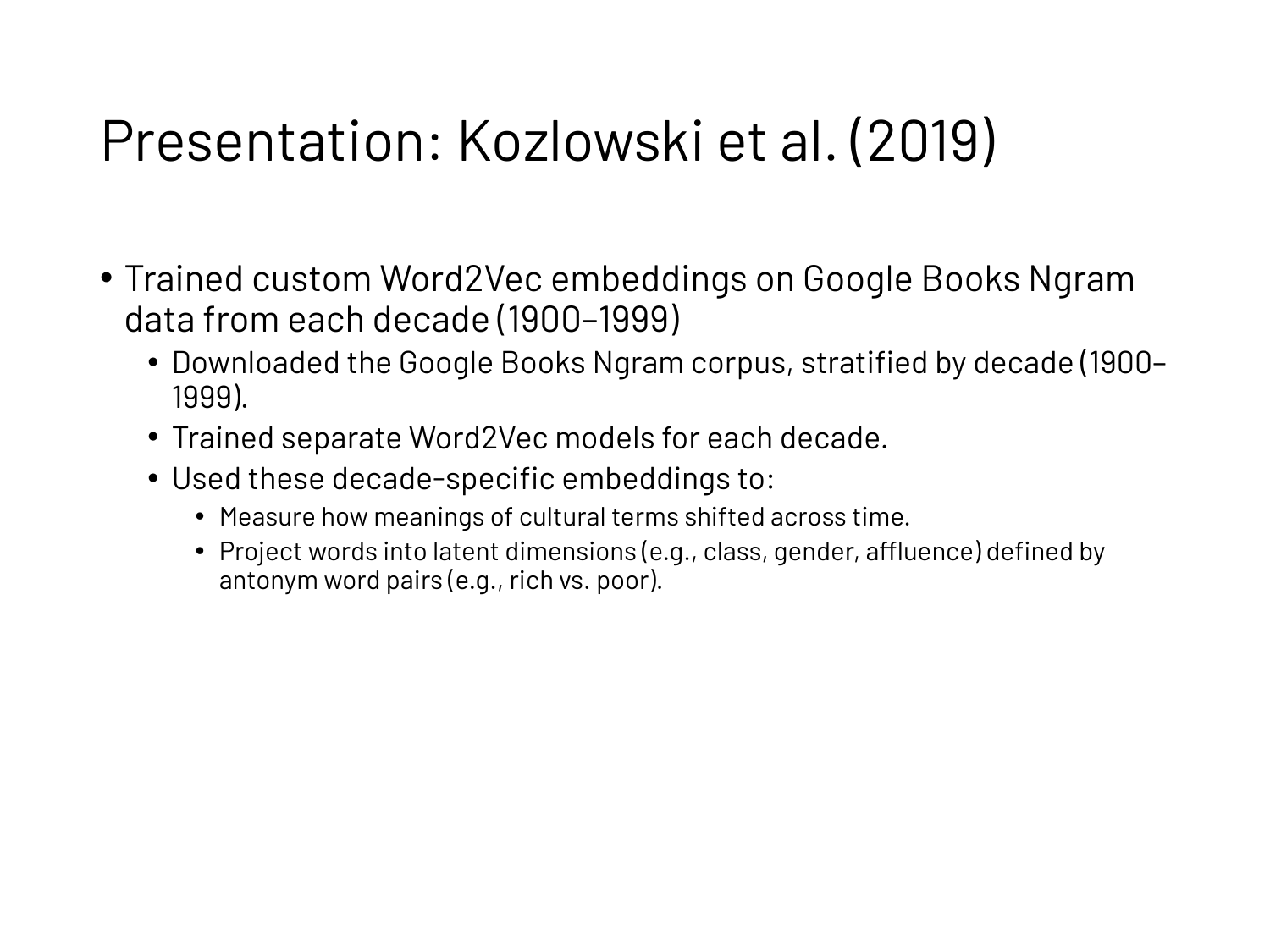

# Presentation: Kozlowski et al. (2019)
Trained custom Word2Vec embeddings on Google Books Ngram data from each decade (1900–1999)
Downloaded the Google Books Ngram corpus, stratified by decade (1900–1999).
Trained separate Word2Vec models for each decade.
Used these decade-specific embeddings to:
Measure how meanings of cultural terms shifted across time.
Project words into latent dimensions (e.g., class, gender, affluence) defined by antonym word pairs (e.g., rich vs. poor).